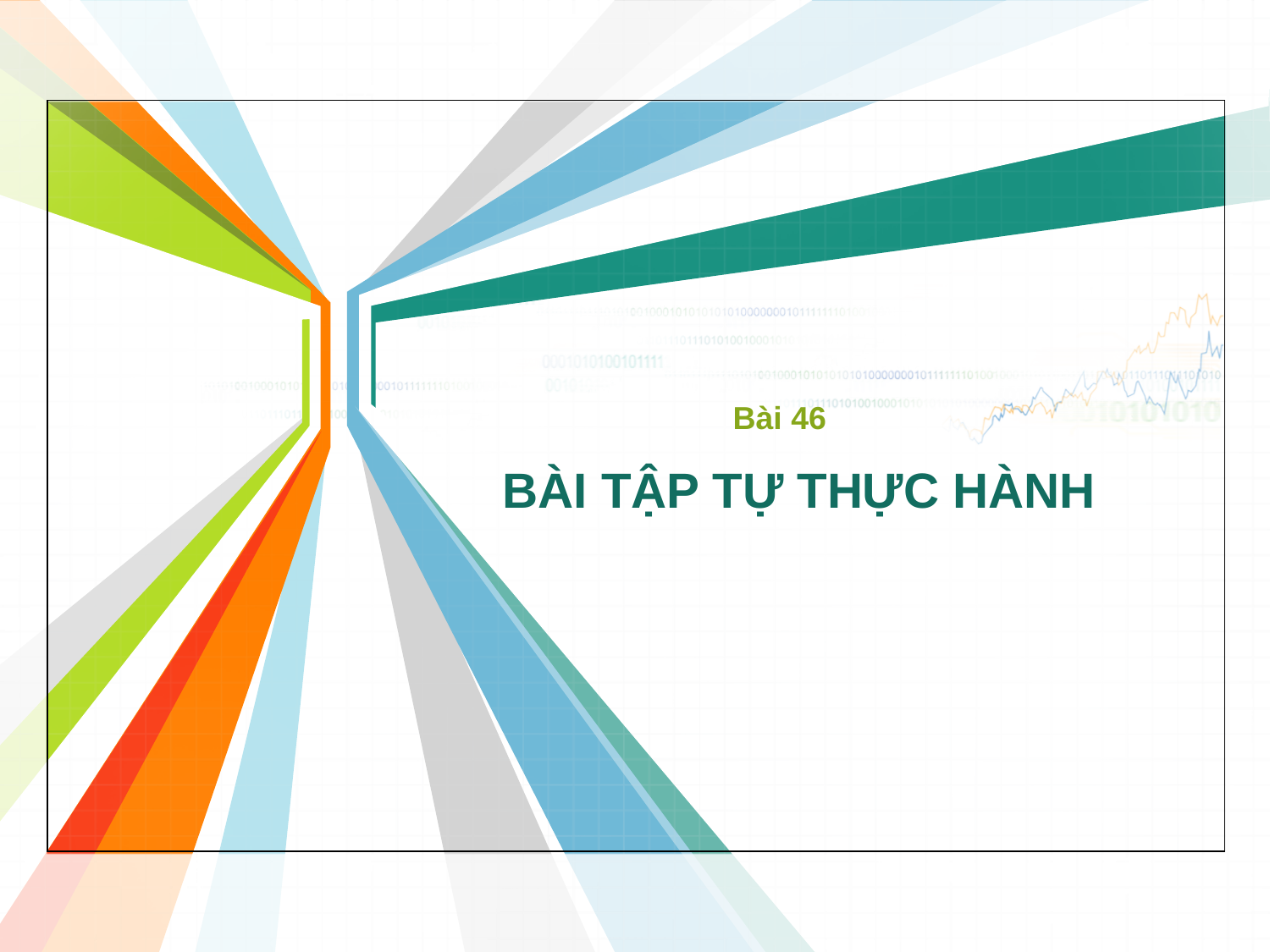

Bài 46
# BÀI TẬP TỰ THỰC HÀNH